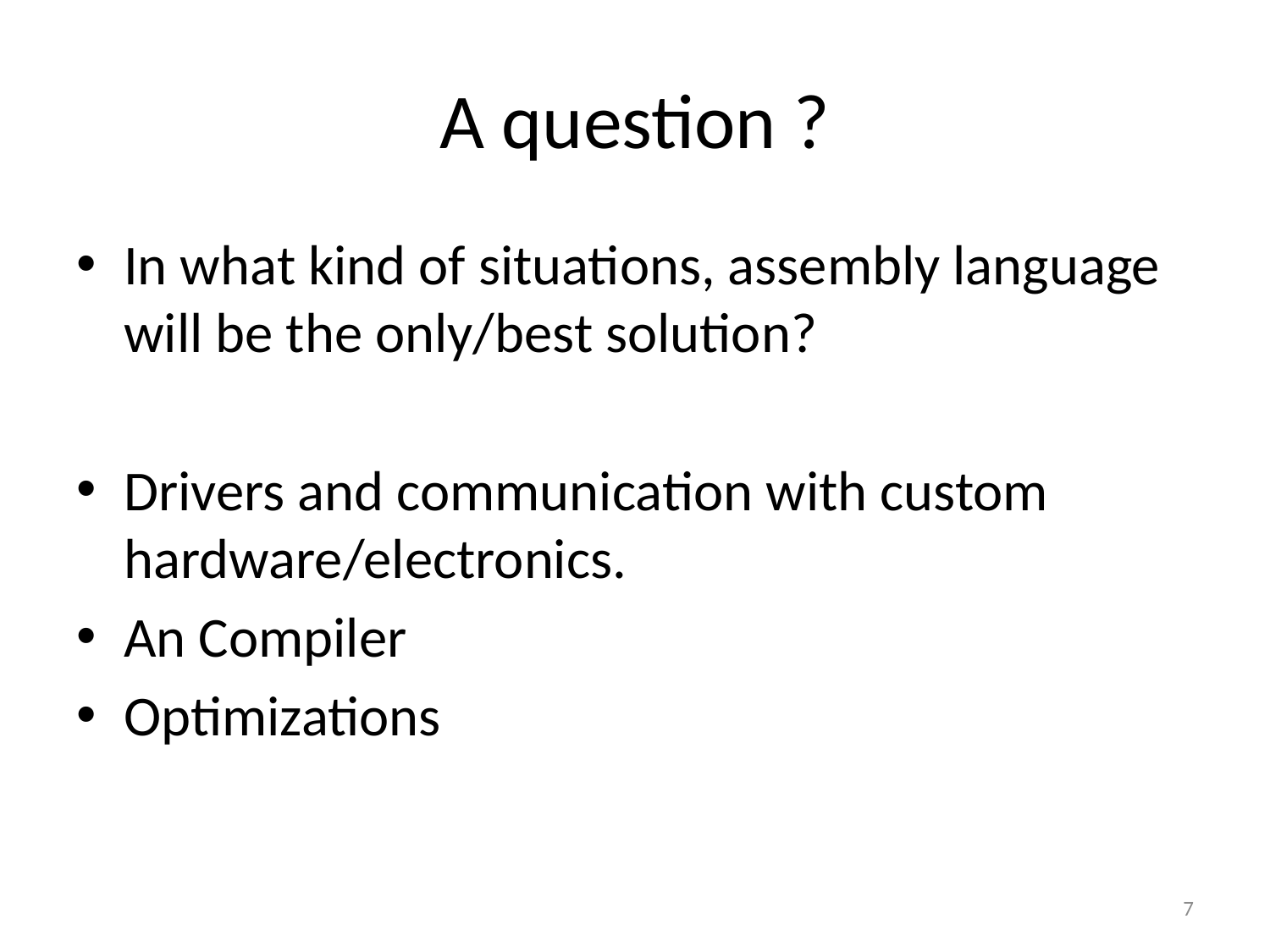

# A question ?
In what kind of situations, assembly language will be the only/best solution?

Drivers and communication with custom hardware/electronics.
An Compiler
Optimizations

7